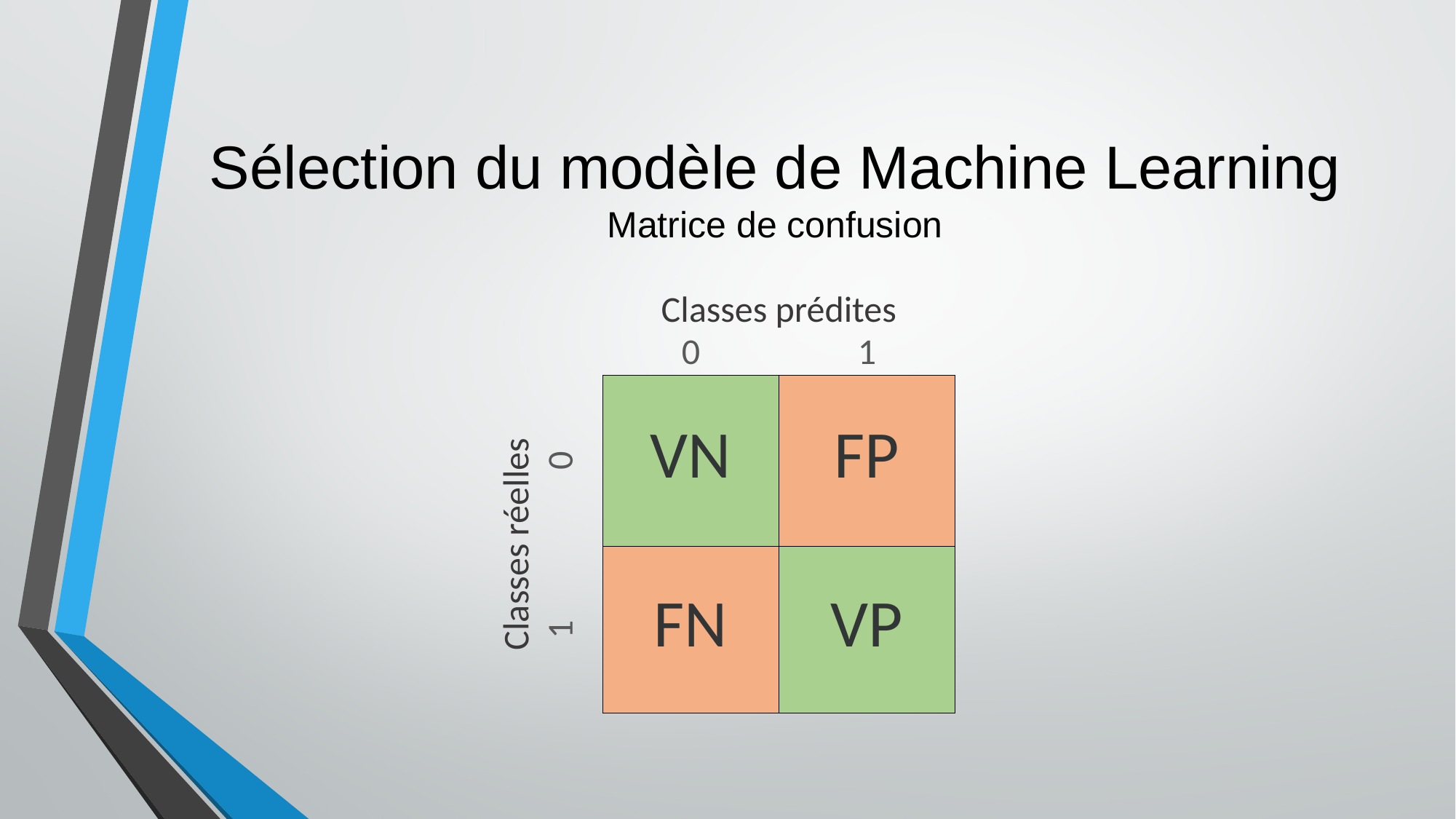

# Sélection du modèle de Machine Learning Matrice de confusion
|  |  | Classes prédites |  |
| --- | --- | --- | --- |
|  |  | 0 | 1 |
| Classes réelles | 0 | VN | FP |
|  | 1 | FN | VP |